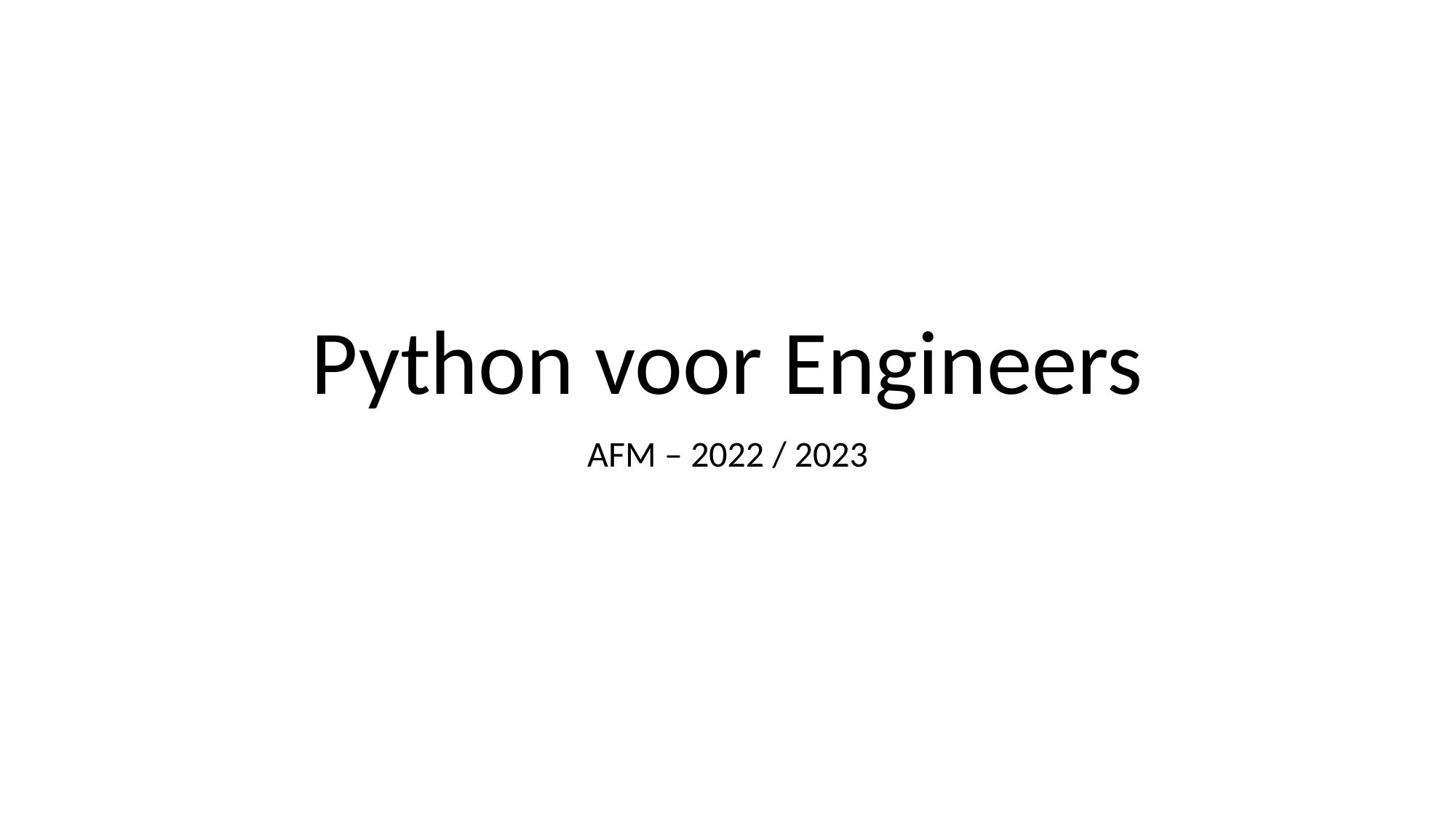

# Python voor Engineers
AFM – 2022 / 2023